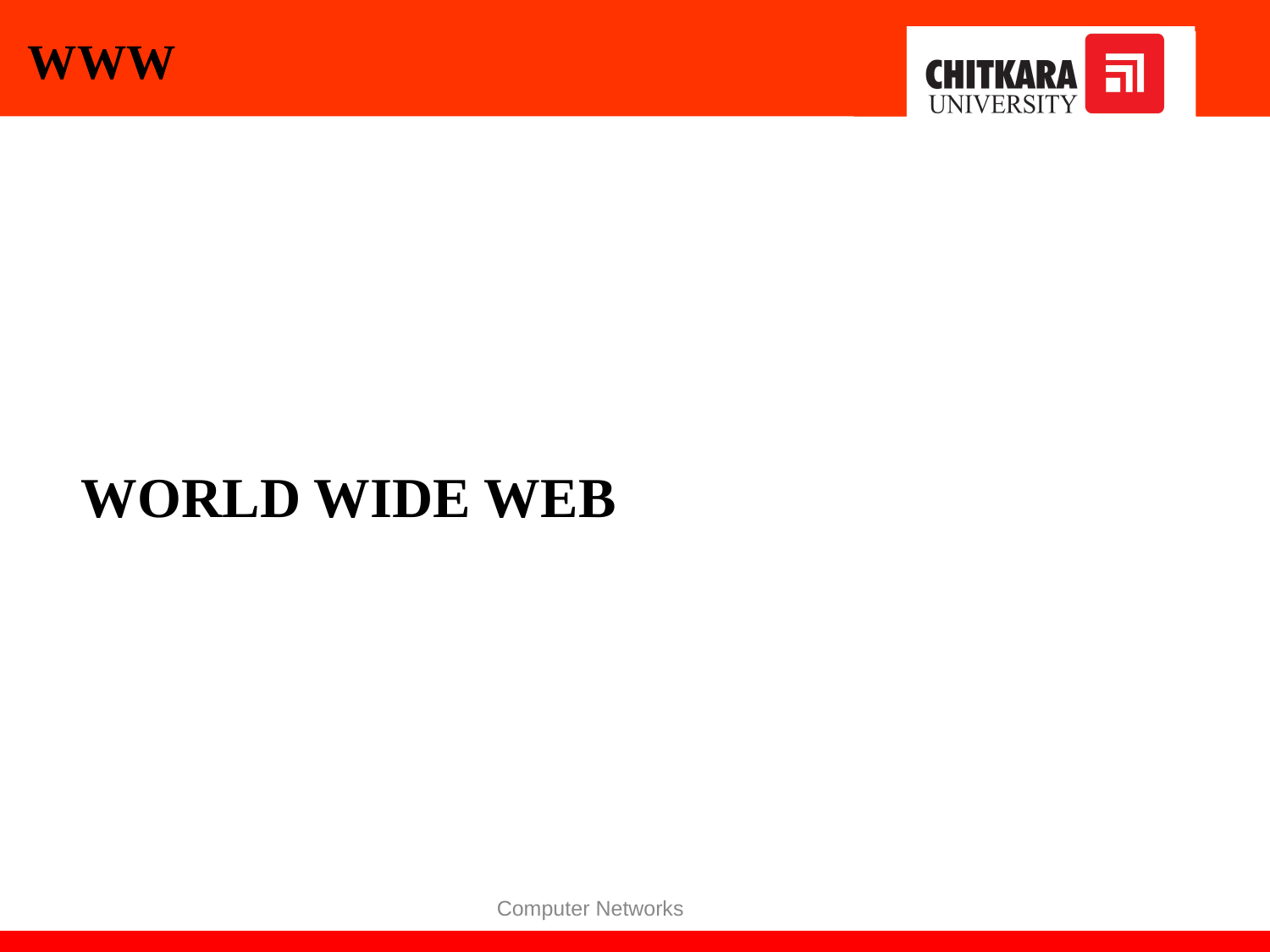

# WWW
WORLD WIDE WEB
Computer Networks